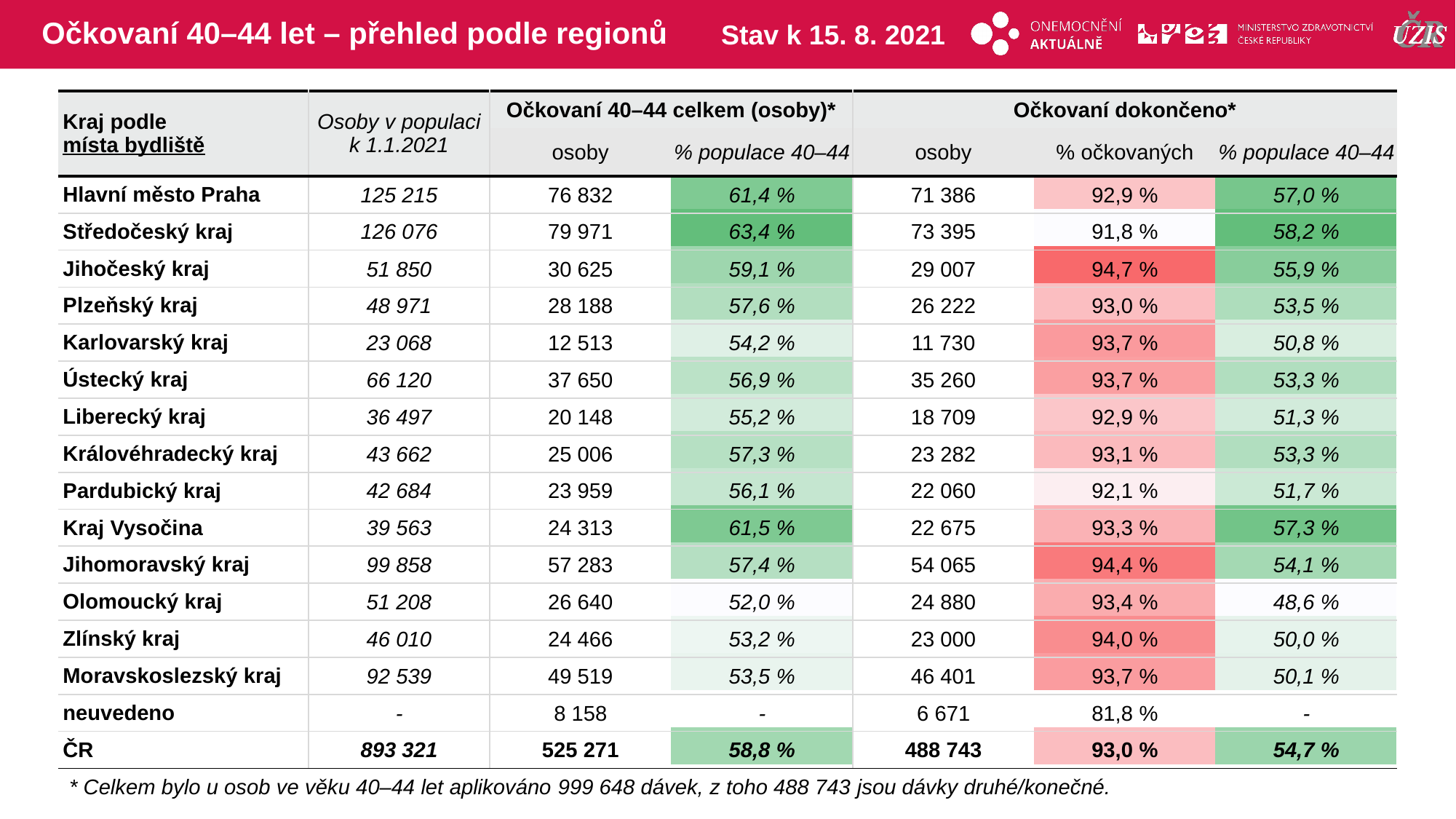

# Očkovaní 40–44 let – přehled podle regionů
Stav k 15. 8. 2021
| Kraj podle místa bydliště | Osoby v populaci k 1.1.2021 | Očkovaní 40–44 celkem (osoby)\* |  | Očkovaní dokončeno\* |  |  |
| --- | --- | --- | --- | --- | --- | --- |
|  |  | osoby | % populace 40–44 | osoby | % očkovaných | % populace 40–44 |
| Hlavní město Praha | 125 215 | 76 832 | 61,4 % | 71 386 | 92,9 % | 57,0 % |
| Středočeský kraj | 126 076 | 79 971 | 63,4 % | 73 395 | 91,8 % | 58,2 % |
| Jihočeský kraj | 51 850 | 30 625 | 59,1 % | 29 007 | 94,7 % | 55,9 % |
| Plzeňský kraj | 48 971 | 28 188 | 57,6 % | 26 222 | 93,0 % | 53,5 % |
| Karlovarský kraj | 23 068 | 12 513 | 54,2 % | 11 730 | 93,7 % | 50,8 % |
| Ústecký kraj | 66 120 | 37 650 | 56,9 % | 35 260 | 93,7 % | 53,3 % |
| Liberecký kraj | 36 497 | 20 148 | 55,2 % | 18 709 | 92,9 % | 51,3 % |
| Královéhradecký kraj | 43 662 | 25 006 | 57,3 % | 23 282 | 93,1 % | 53,3 % |
| Pardubický kraj | 42 684 | 23 959 | 56,1 % | 22 060 | 92,1 % | 51,7 % |
| Kraj Vysočina | 39 563 | 24 313 | 61,5 % | 22 675 | 93,3 % | 57,3 % |
| Jihomoravský kraj | 99 858 | 57 283 | 57,4 % | 54 065 | 94,4 % | 54,1 % |
| Olomoucký kraj | 51 208 | 26 640 | 52,0 % | 24 880 | 93,4 % | 48,6 % |
| Zlínský kraj | 46 010 | 24 466 | 53,2 % | 23 000 | 94,0 % | 50,0 % |
| Moravskoslezský kraj | 92 539 | 49 519 | 53,5 % | 46 401 | 93,7 % | 50,1 % |
| neuvedeno | - | 8 158 | - | 6 671 | 81,8 % | - |
| ČR | 893 321 | 525 271 | 58,8 % | 488 743 | 93,0 % | 54,7 % |
|  |  |  |  |  |  |
| --- | --- | --- | --- | --- | --- |
|  |  |  |  |  |  |
|  |  |  |  |  |  |
|  |  |  |  |  |  |
|  |  |  |  |  |  |
|  |  |  |  |  |  |
|  |  |  |  |  |  |
|  |  |  |  |  |  |
|  |  |  |  |  |  |
|  |  |  |  |  |  |
|  |  |  |  |  |  |
|  |  |  |  |  |  |
|  |  |  |  |  |  |
|  |  |  |  |  |  |
|  |  |  |  |  |  |
|  |  |  |  |  |  |
* Celkem bylo u osob ve věku 40–44 let aplikováno 999 648 dávek, z toho 488 743 jsou dávky druhé/konečné.